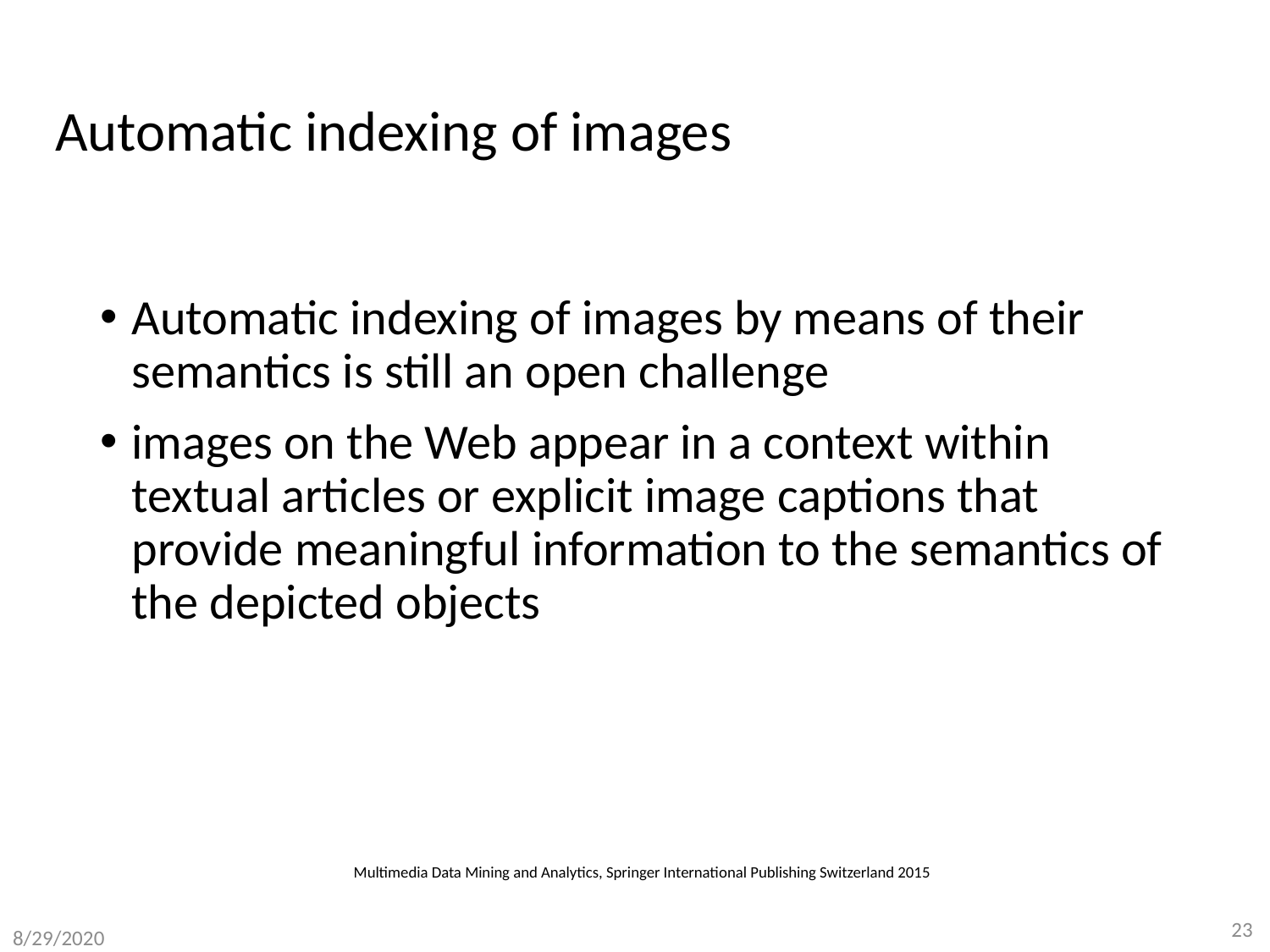

# Automatic indexing of images
Automatic indexing of images by means of their semantics is still an open challenge
images on the Web appear in a context within textual articles or explicit image captions that provide meaningful information to the semantics of the depicted objects
Multimedia Data Mining and Analytics, Springer International Publishing Switzerland 2015
23
8/29/2020